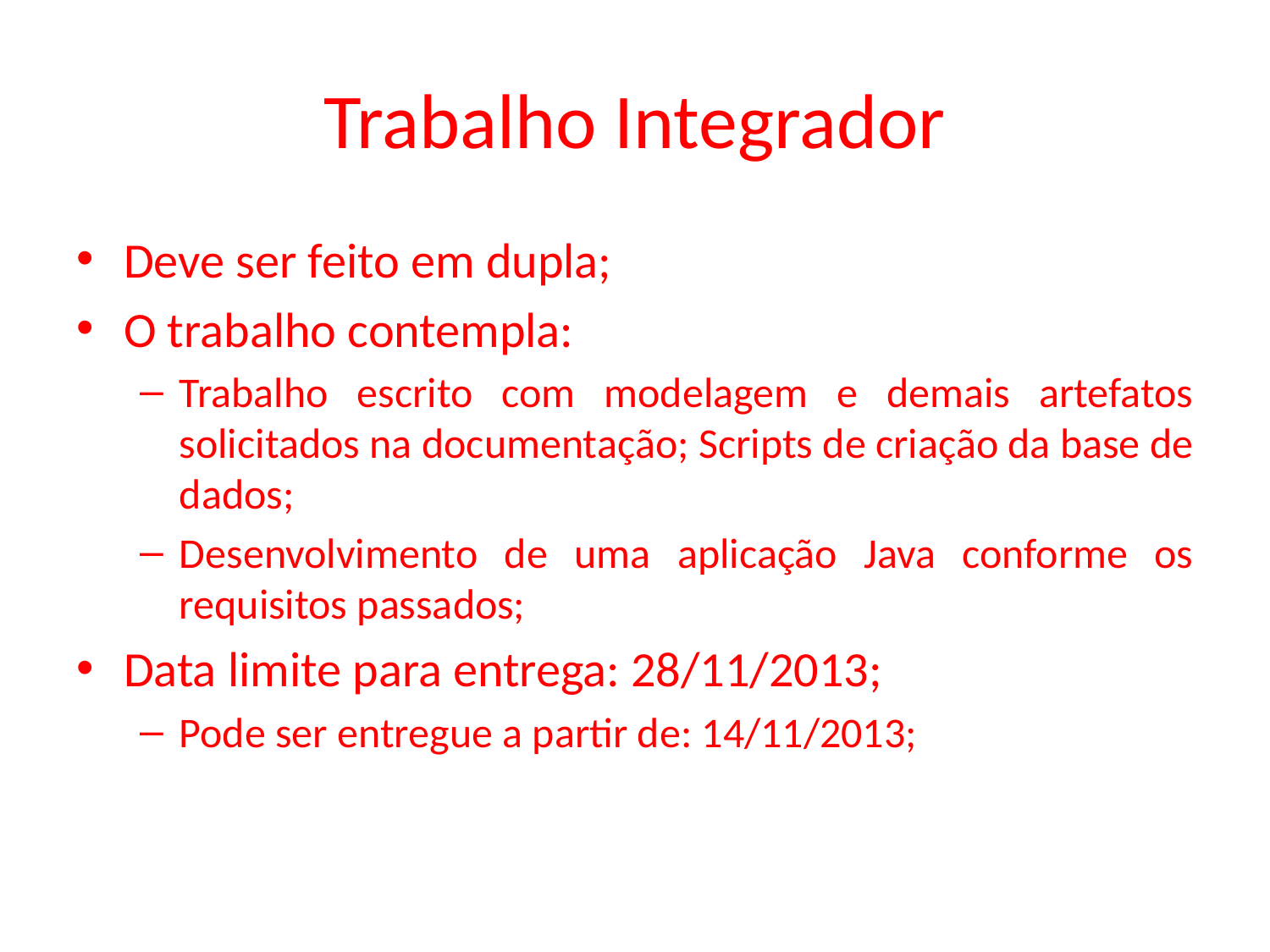

# Trabalho Integrador
Deve ser feito em dupla;
O trabalho contempla:
Trabalho escrito com modelagem e demais artefatos solicitados na documentação; Scripts de criação da base de dados;
Desenvolvimento de uma aplicação Java conforme os requisitos passados;
Data limite para entrega: 28/11/2013;
Pode ser entregue a partir de: 14/11/2013;